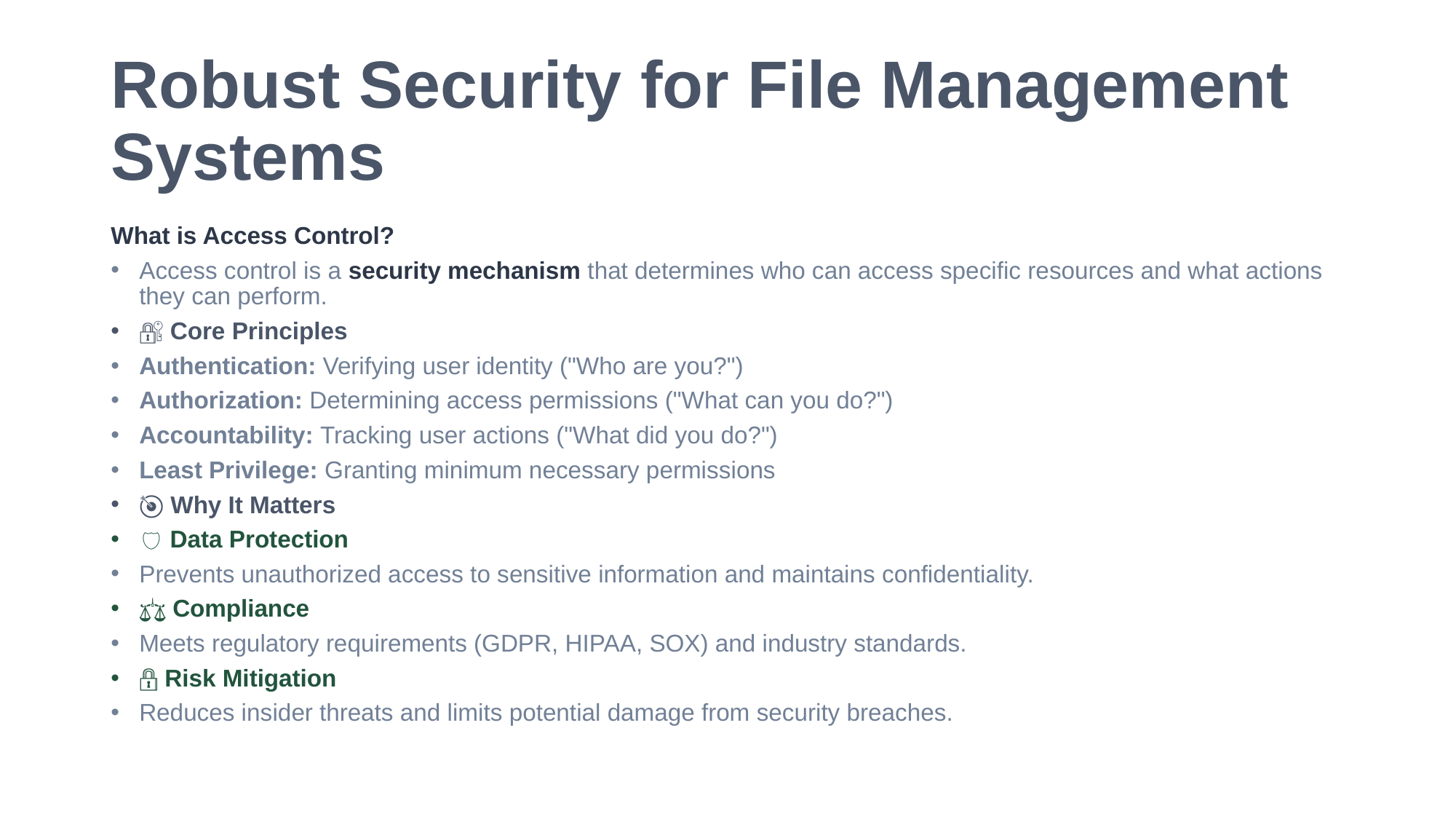

# Robust Security for File Management Systems
What is Access Control?
Access control is a security mechanism that determines who can access specific resources and what actions they can perform.
🔐 Core Principles
Authentication: Verifying user identity ("Who are you?")
Authorization: Determining access permissions ("What can you do?")
Accountability: Tracking user actions ("What did you do?")
Least Privilege: Granting minimum necessary permissions
🎯 Why It Matters
🛡️ Data Protection
Prevents unauthorized access to sensitive information and maintains confidentiality.
⚖️ Compliance
Meets regulatory requirements (GDPR, HIPAA, SOX) and industry standards.
🔒 Risk Mitigation
Reduces insider threats and limits potential damage from security breaches.